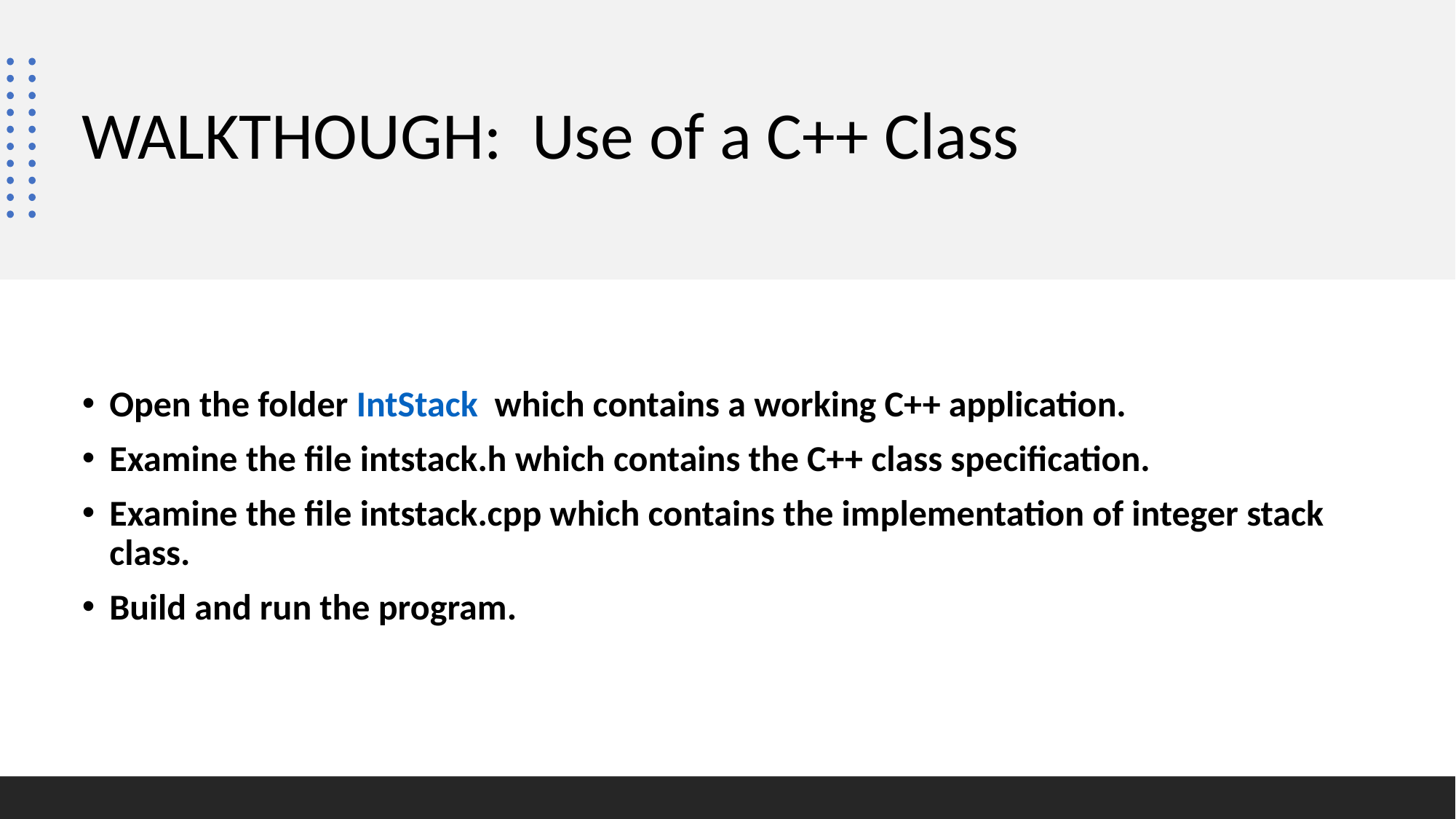

# WALKTHOUGH:  Use of a C++ Class

Open the folder IntStack  which contains a working C++ application.
Examine the file intstack.h which contains the C++ class specification.
Examine the file intstack.cpp which contains the implementation of integer stack class.
Build and run the program.